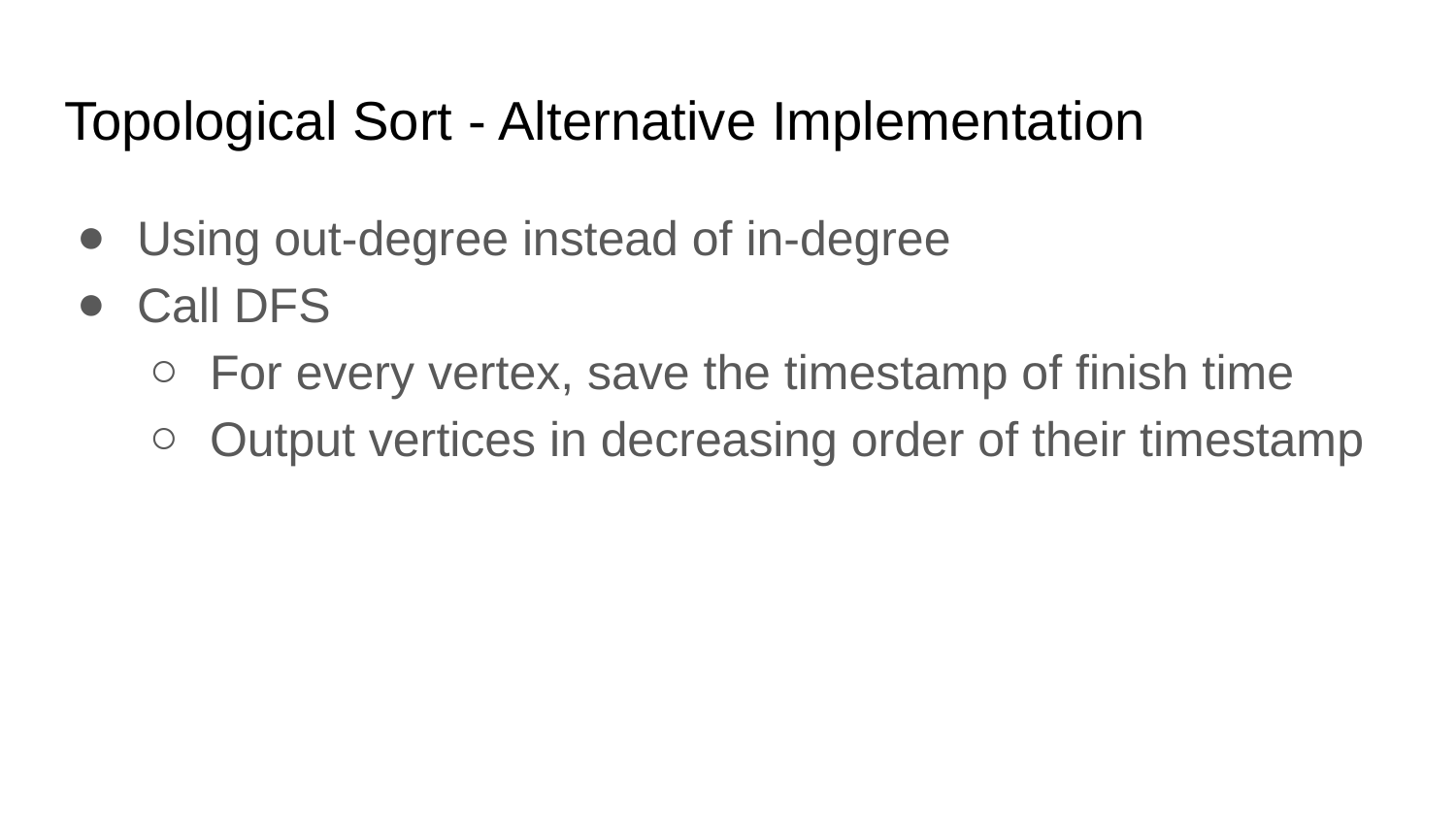

# Topological Sort - Alternative Implementation
Using out-degree instead of in-degree
Call DFS
For every vertex, save the timestamp of finish time
Output vertices in decreasing order of their timestamp